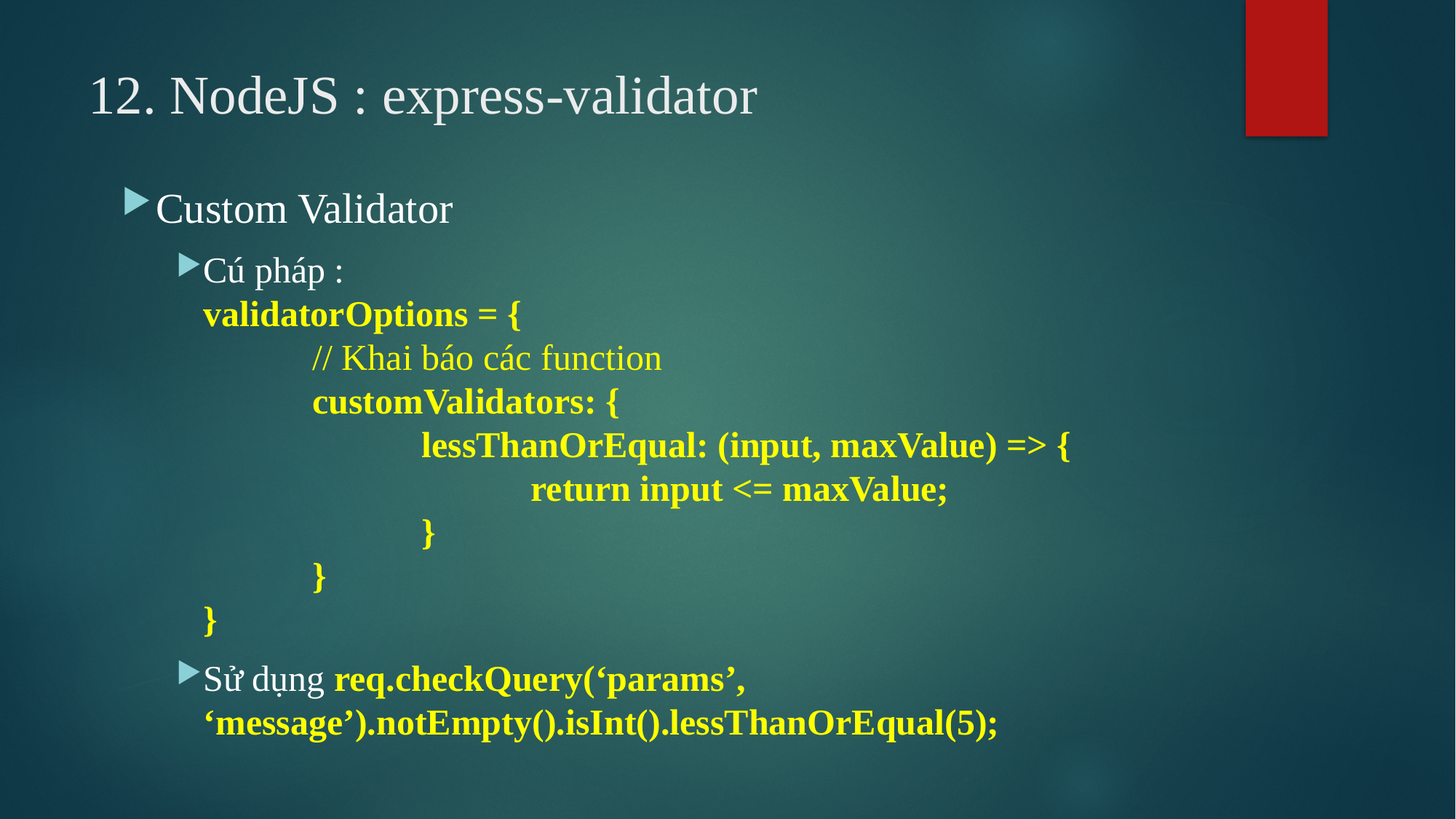

# 12. NodeJS : express-validator
Custom Validator
Cú pháp :
validatorOptions = {
	// Khai báo các function
	customValidators: {
		lessThanOrEqual: (input, maxValue) => {
			return input <= maxValue;
		}
	}
}
Sử dụng req.checkQuery(‘params’, ‘message’).notEmpty().isInt().lessThanOrEqual(5);